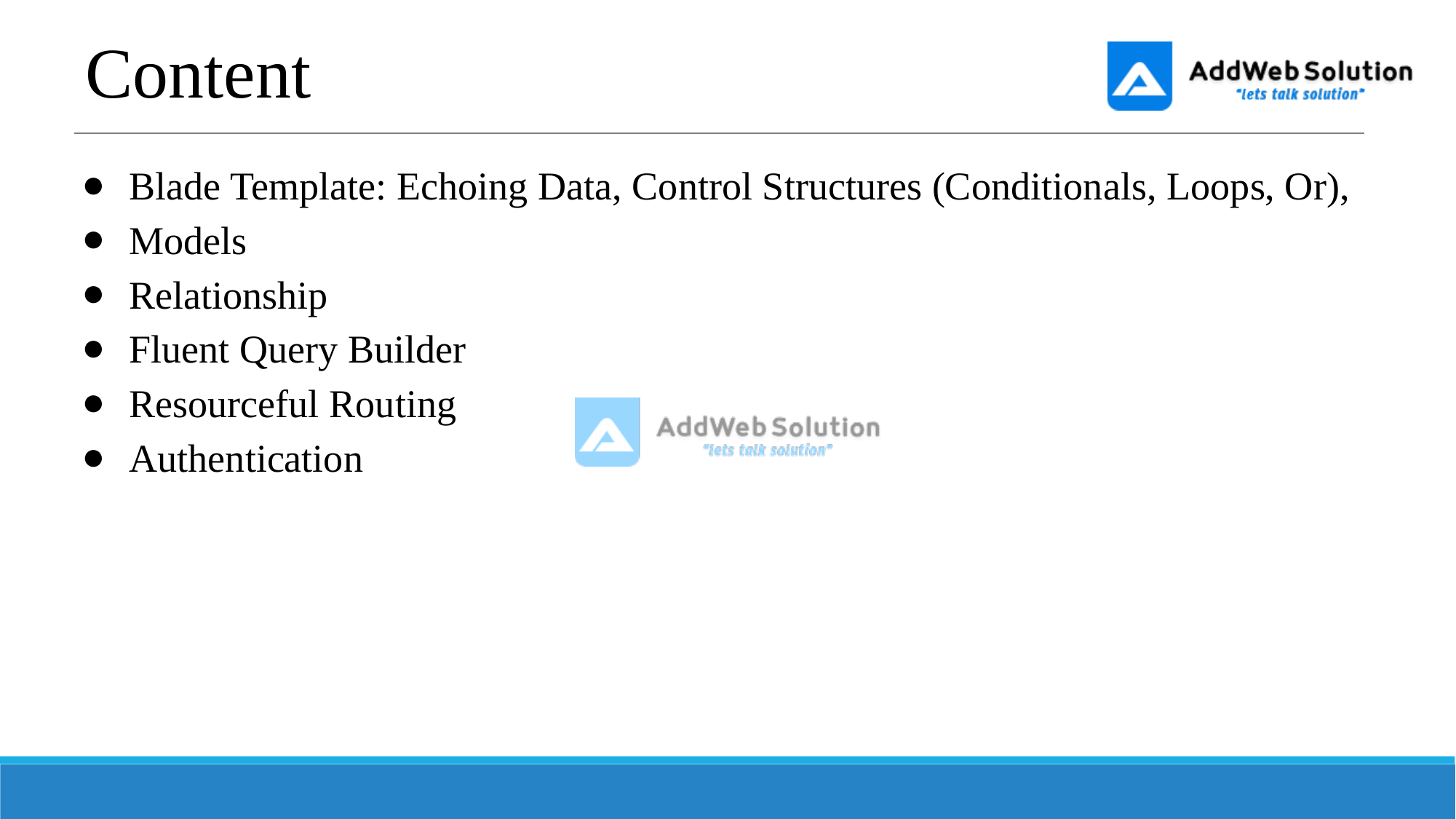

# Content
Blade Template: Echoing Data, Control Structures (Conditionals, Loops, Or),
Models
Relationship
Fluent Query Builder
Resourceful Routing
Authentication